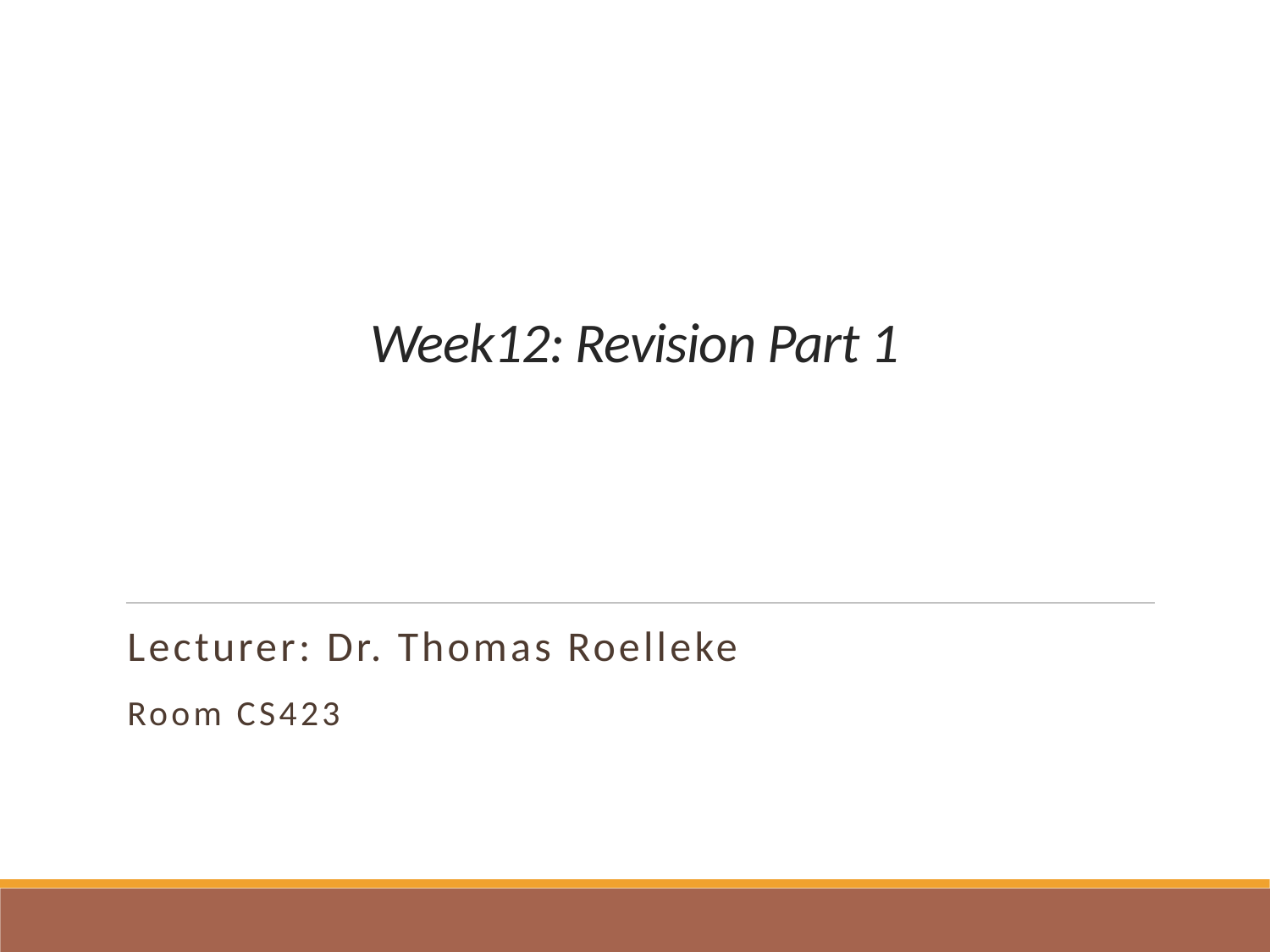

# Week12: Revision Part 1
Lecturer: Dr. Thomas Roelleke
Room CS423